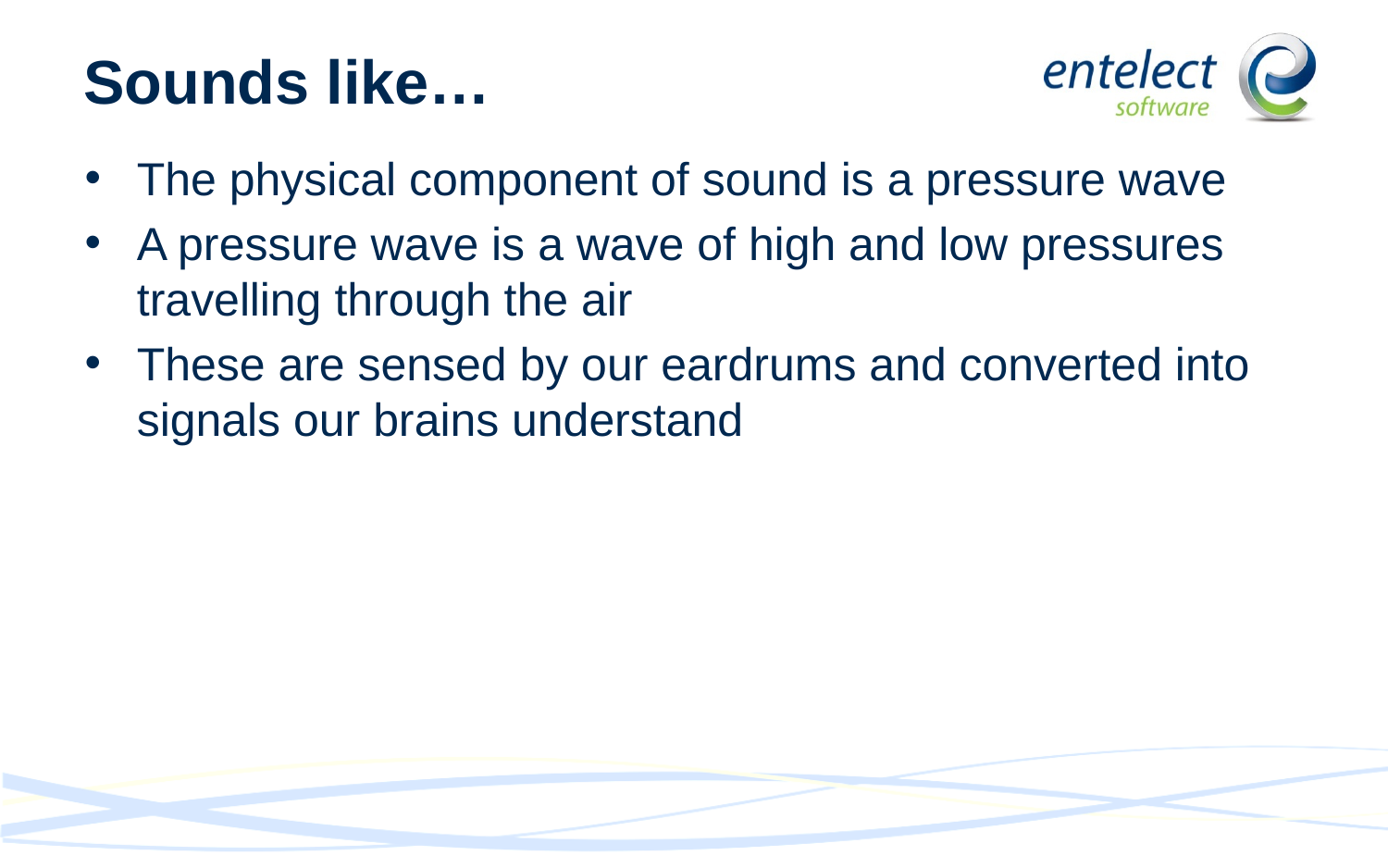

# Sounds like…
The physical component of sound is a pressure wave
A pressure wave is a wave of high and low pressures travelling through the air
These are sensed by our eardrums and converted into signals our brains understand